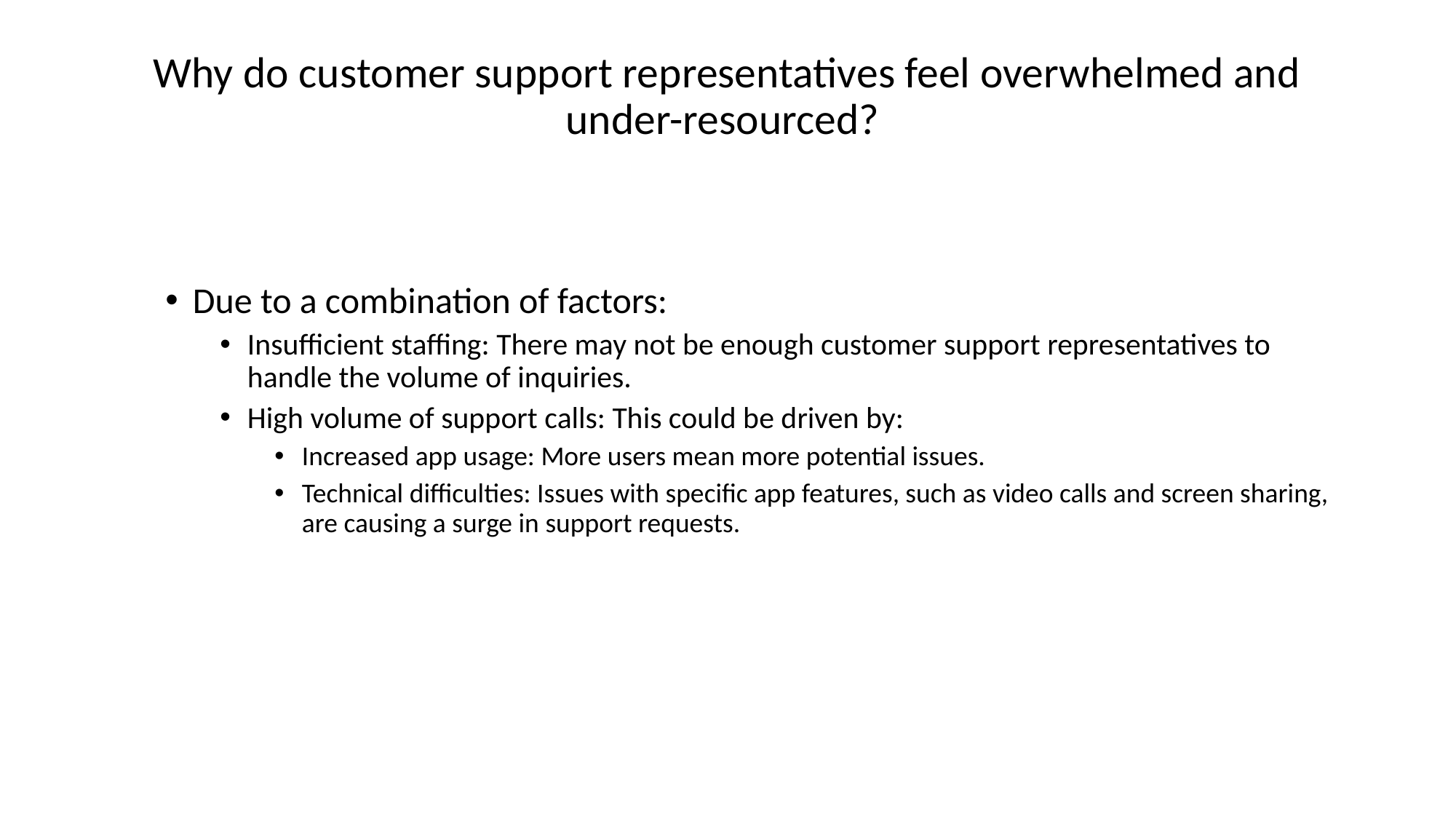

# Why do customer support representatives feel overwhelmed and under-resourced?

Due to a combination of factors:
Insufficient staffing: There may not be enough customer support representatives to handle the volume of inquiries.
High volume of support calls: This could be driven by:
Increased app usage: More users mean more potential issues.
Technical difficulties: Issues with specific app features, such as video calls and screen sharing, are causing a surge in support requests.